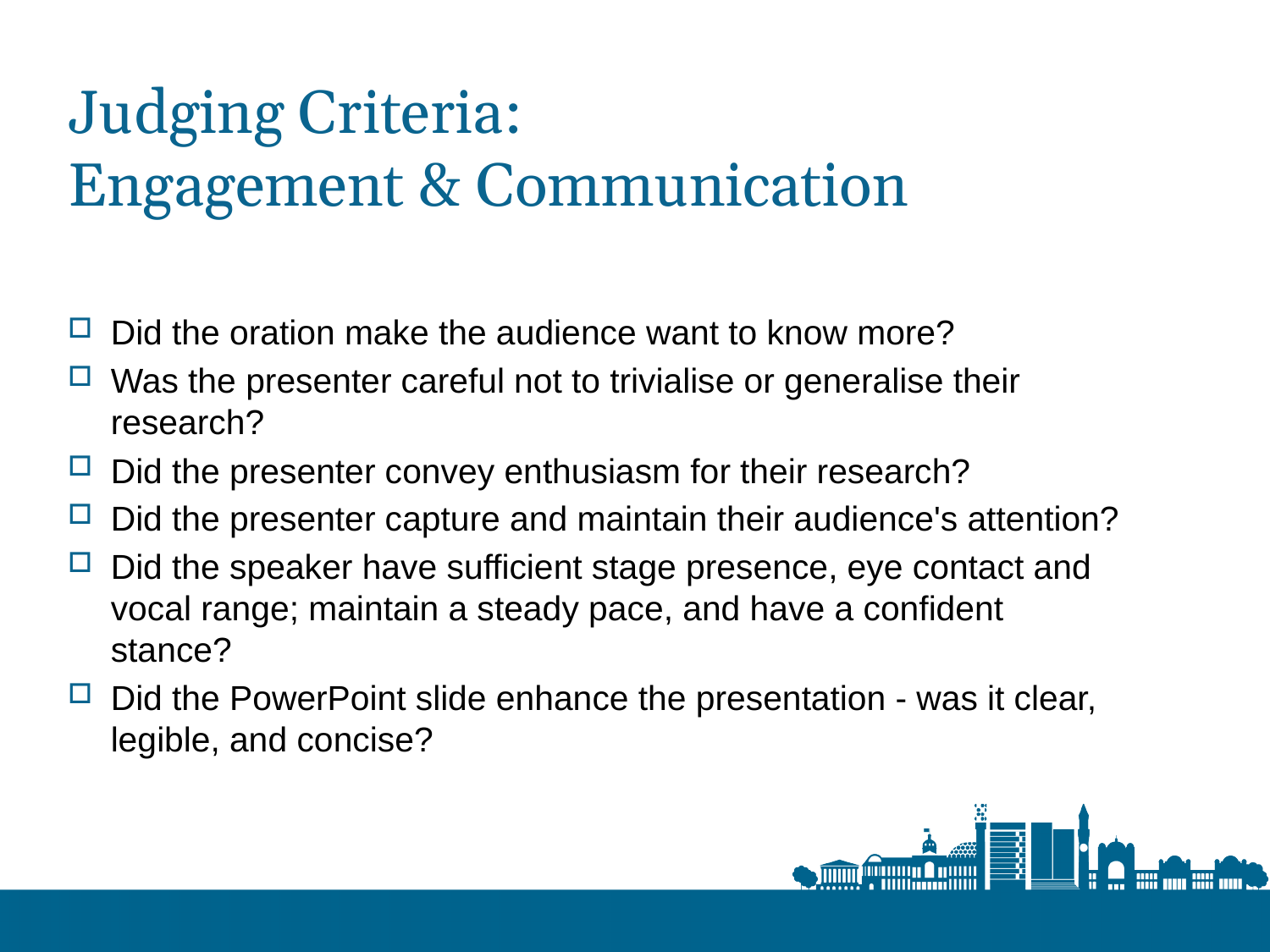

# Judging Criteria: Engagement & Communication

Did the oration make the audience want to know more?
Was the presenter careful not to trivialise or generalise their research?
Did the presenter convey enthusiasm for their research?
Did the presenter capture and maintain their audience's attention?
Did the speaker have sufficient stage presence, eye contact and vocal range; maintain a steady pace, and have a confident stance?
Did the PowerPoint slide enhance the presentation - was it clear, legible, and concise?